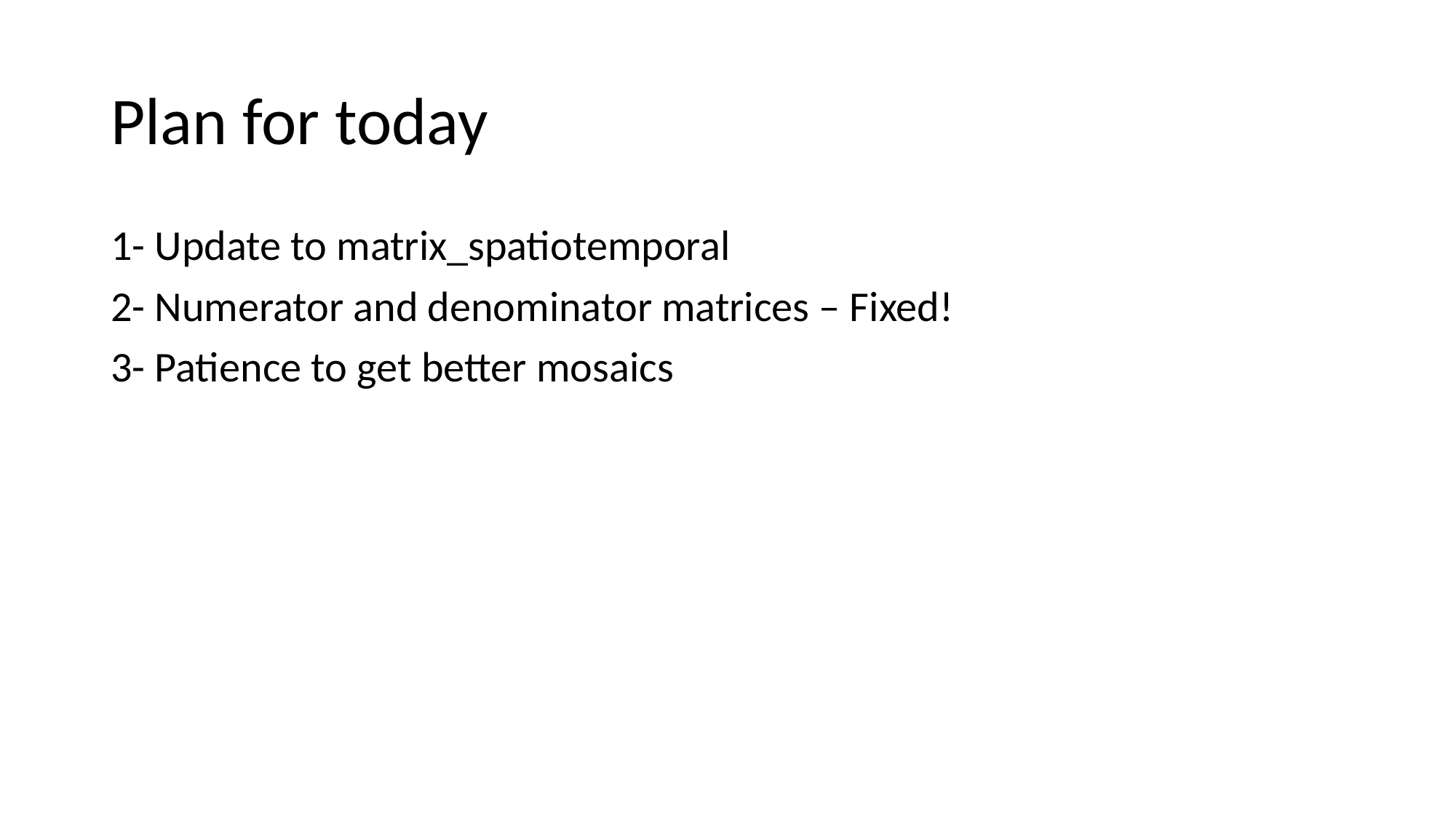

# Plan for today
1- Update to matrix_spatiotemporal
2- Numerator and denominator matrices – Fixed!
3- Patience to get better mosaics